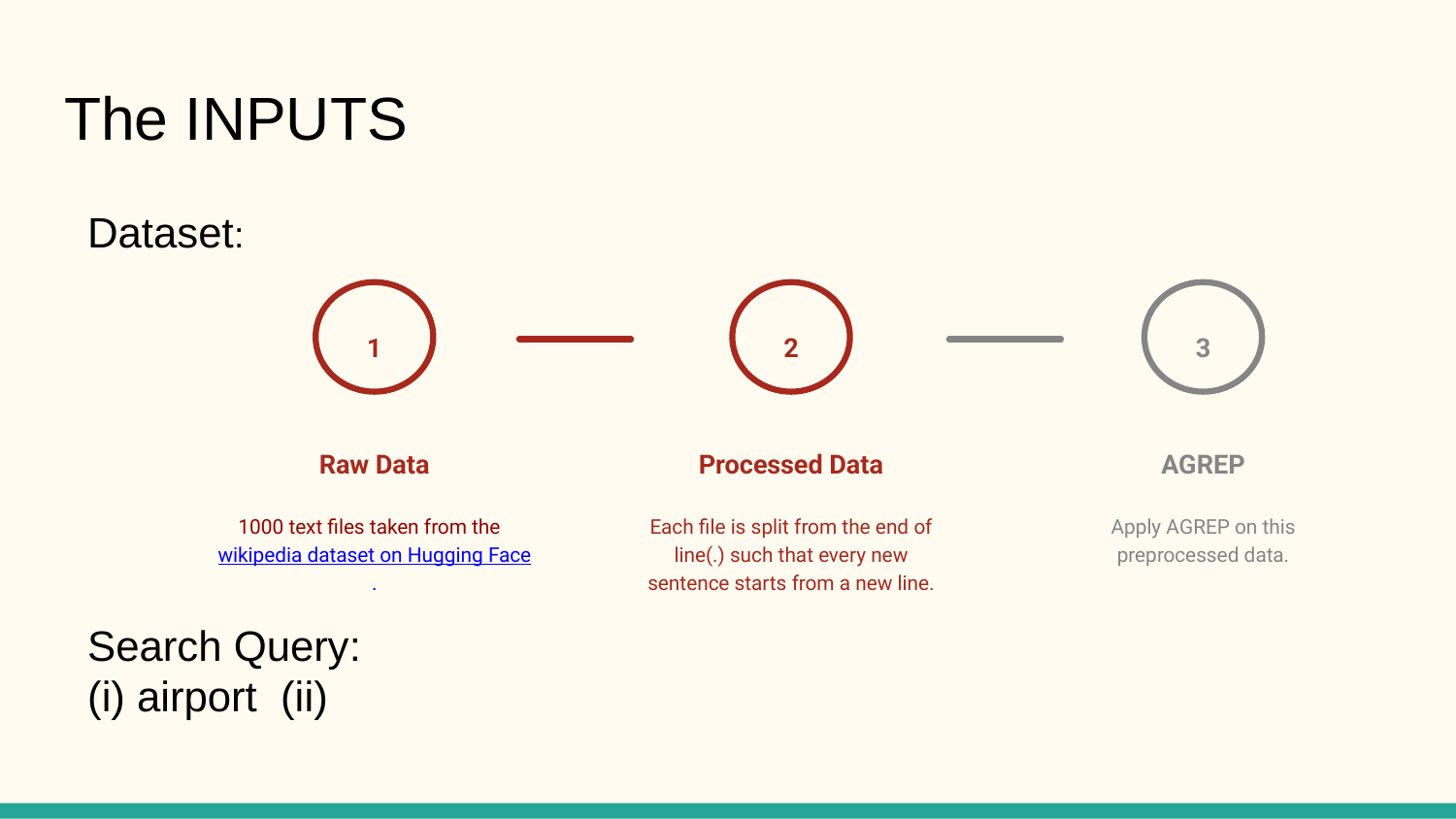

# The INPUTS
Dataset:

1
Raw Data
1000 text files taken from the  wikipedia dataset on Hugging Face.

2
Processed Data
Each file is split from the end of line(.) such that every new sentence starts from a new line.

3
AGREP
Apply AGREP on this preprocessed data.

Search Query:
(i) airport  (ii)